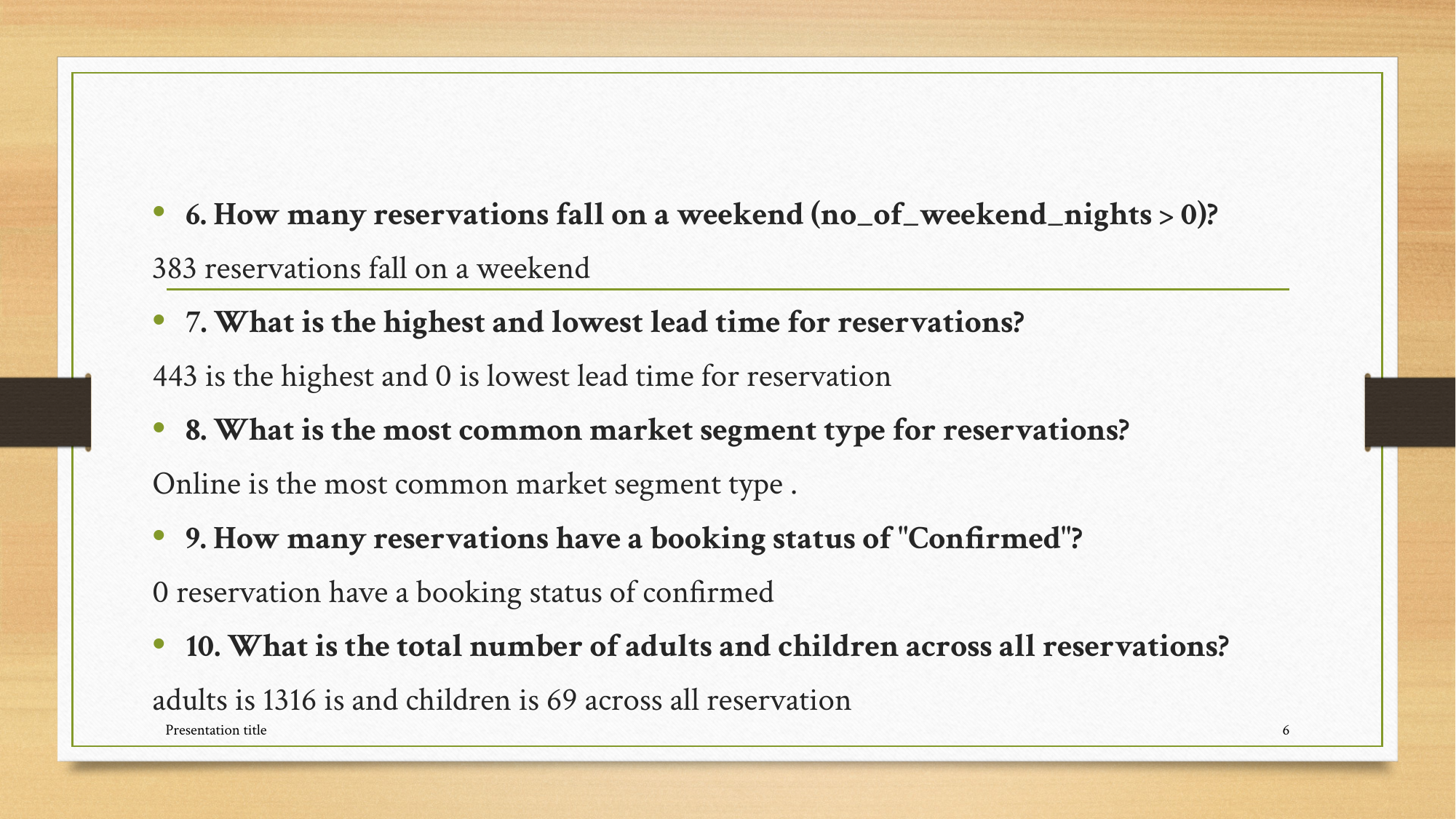

6. How many reservations fall on a weekend (no_of_weekend_nights > 0)?
383 reservations fall on a weekend
7. What is the highest and lowest lead time for reservations?
443 is the highest and 0 is lowest lead time for reservation
8. What is the most common market segment type for reservations?
Online is the most common market segment type .
9. How many reservations have a booking status of "Confirmed"?
0 reservation have a booking status of confirmed
10. What is the total number of adults and children across all reservations?
adults is 1316 is and children is 69 across all reservation
Presentation title
6